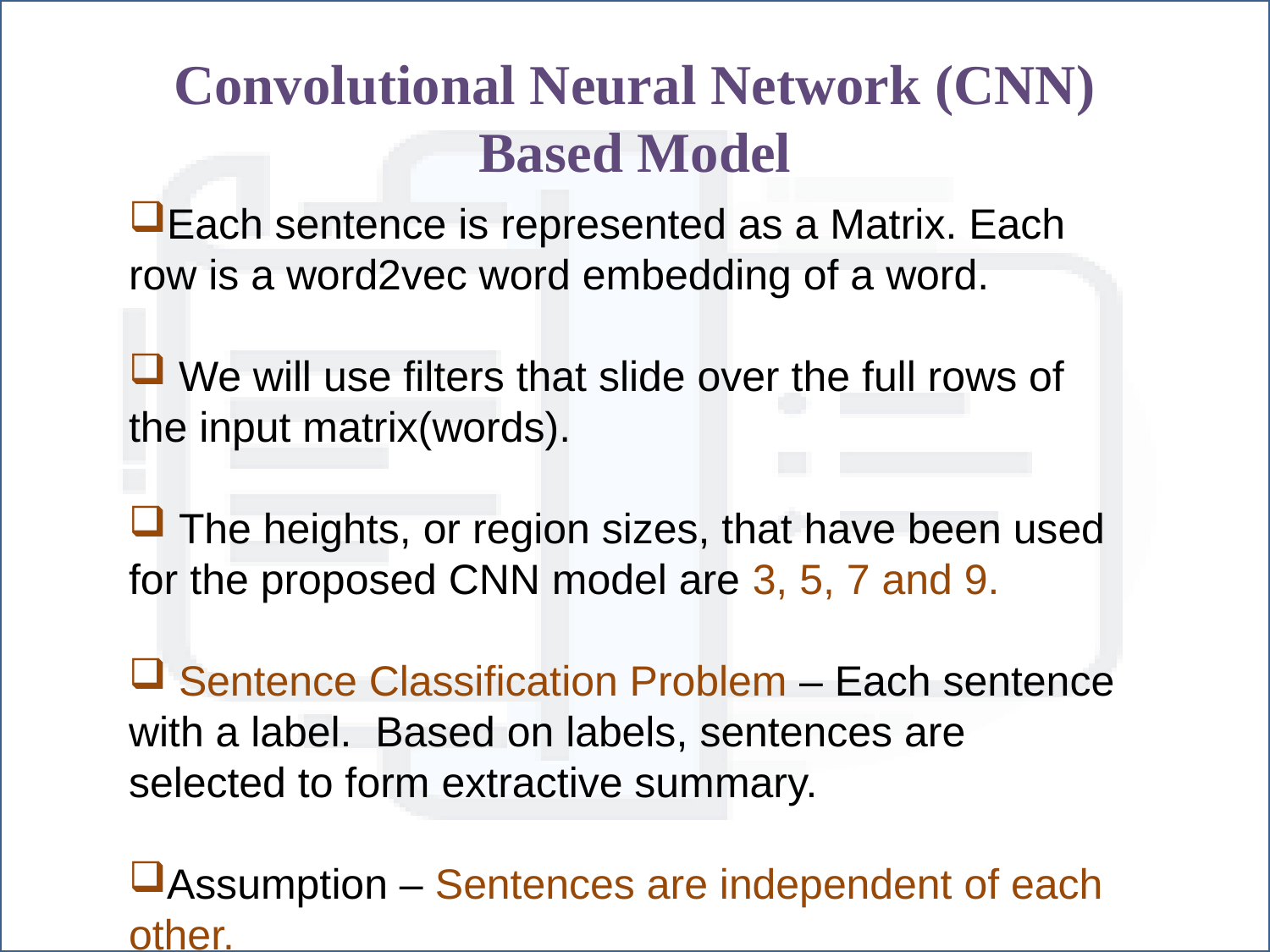

Convolutional Neural Network (CNN) Based Model
Each sentence is represented as a Matrix. Each row is a word2vec word embedding of a word.

 We will use filters that slide over the full rows of the input matrix(words).

 The heights, or region sizes, that have been used for the proposed CNN model are 3, 5, 7 and 9.

 Sentence Classification Problem – Each sentence with a label.  Based on labels, sentences are selected to form extractive summary.

Assumption – Sentences are independent of each other.